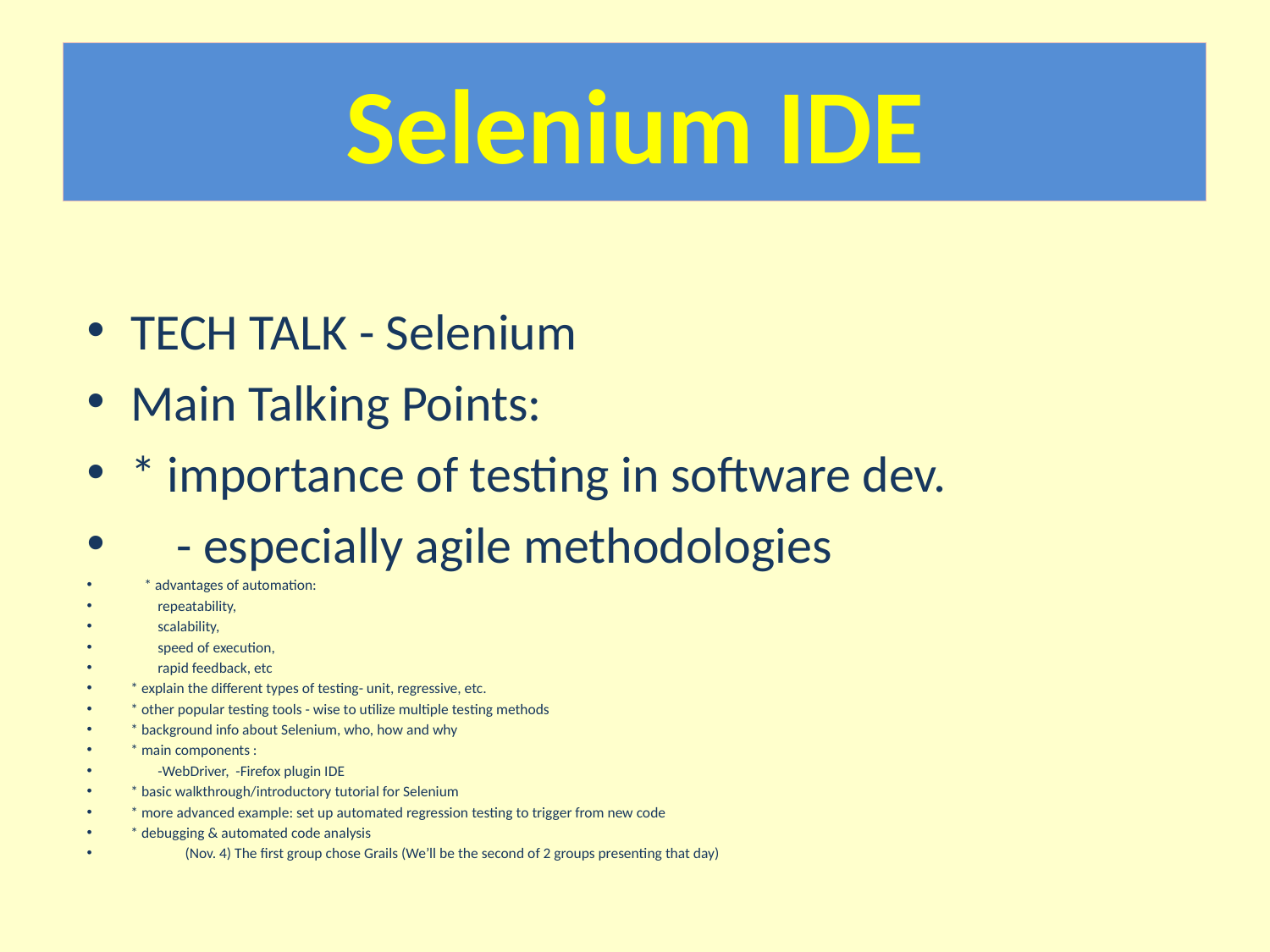

Selenium IDE

TECH TALK - Selenium
Main Talking Points:
* importance of testing in software dev.
    - especially agile methodologies
    * advantages of automation:
        repeatability,
        scalability,
        speed of execution,
        rapid feedback, etc
* explain the different types of testing- unit, regressive, etc.
* other popular testing tools - wise to utilize multiple testing methods
* background info about Selenium, who, how and why
* main components :
        -WebDriver,  -Firefox plugin IDE
* basic walkthrough/introductory tutorial for Selenium
* more advanced example: set up automated regression testing to trigger from new code
* debugging & automated code analysis
                (Nov. 4) The first group chose Grails (We’ll be the second of 2 groups presenting that day)